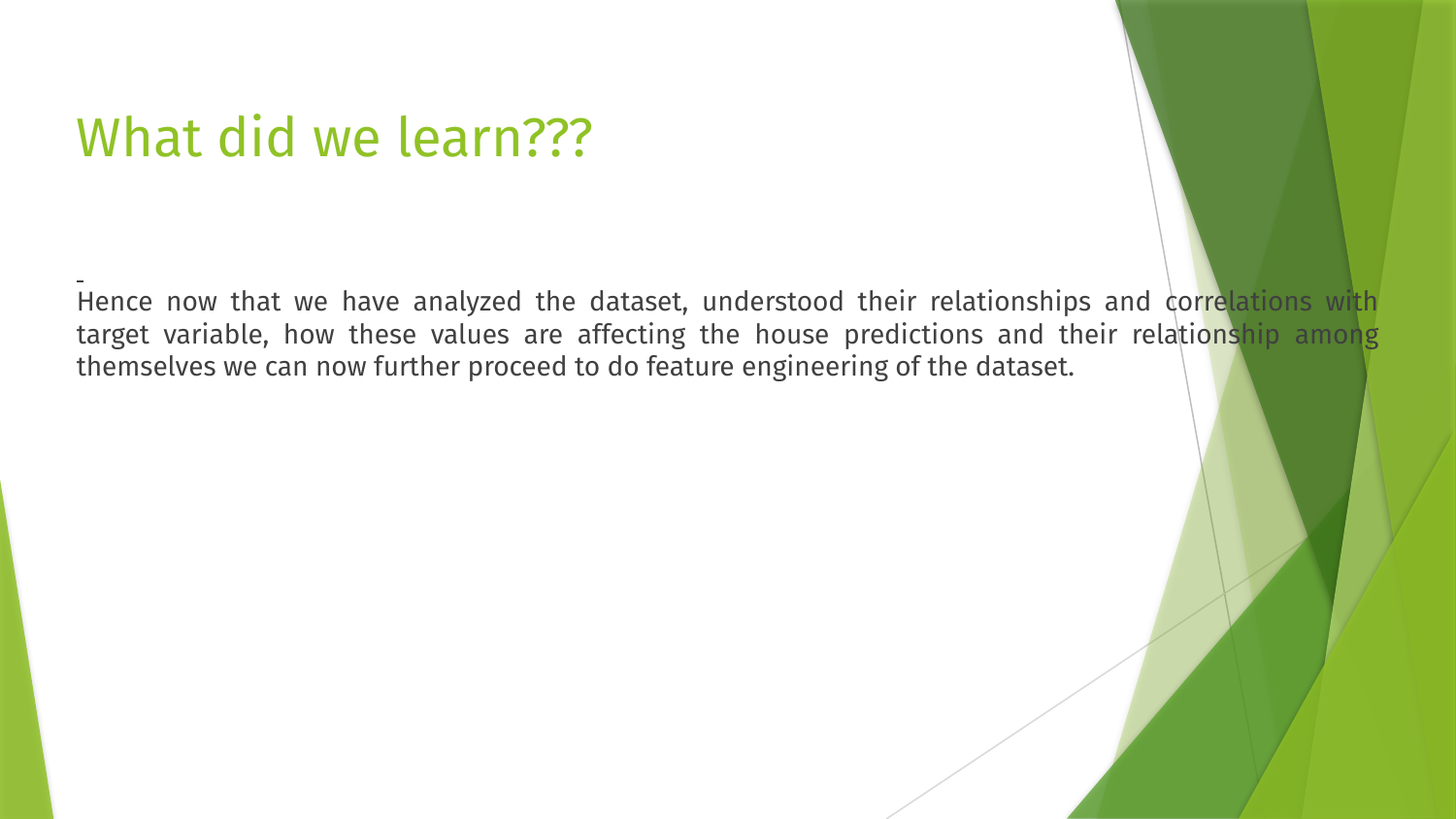

# What did we learn???

Hence now that we have analyzed the dataset, understood their relationships and correlations with target variable, how these values are affecting the house predictions and their relationship among themselves we can now further proceed to do feature engineering of the dataset.